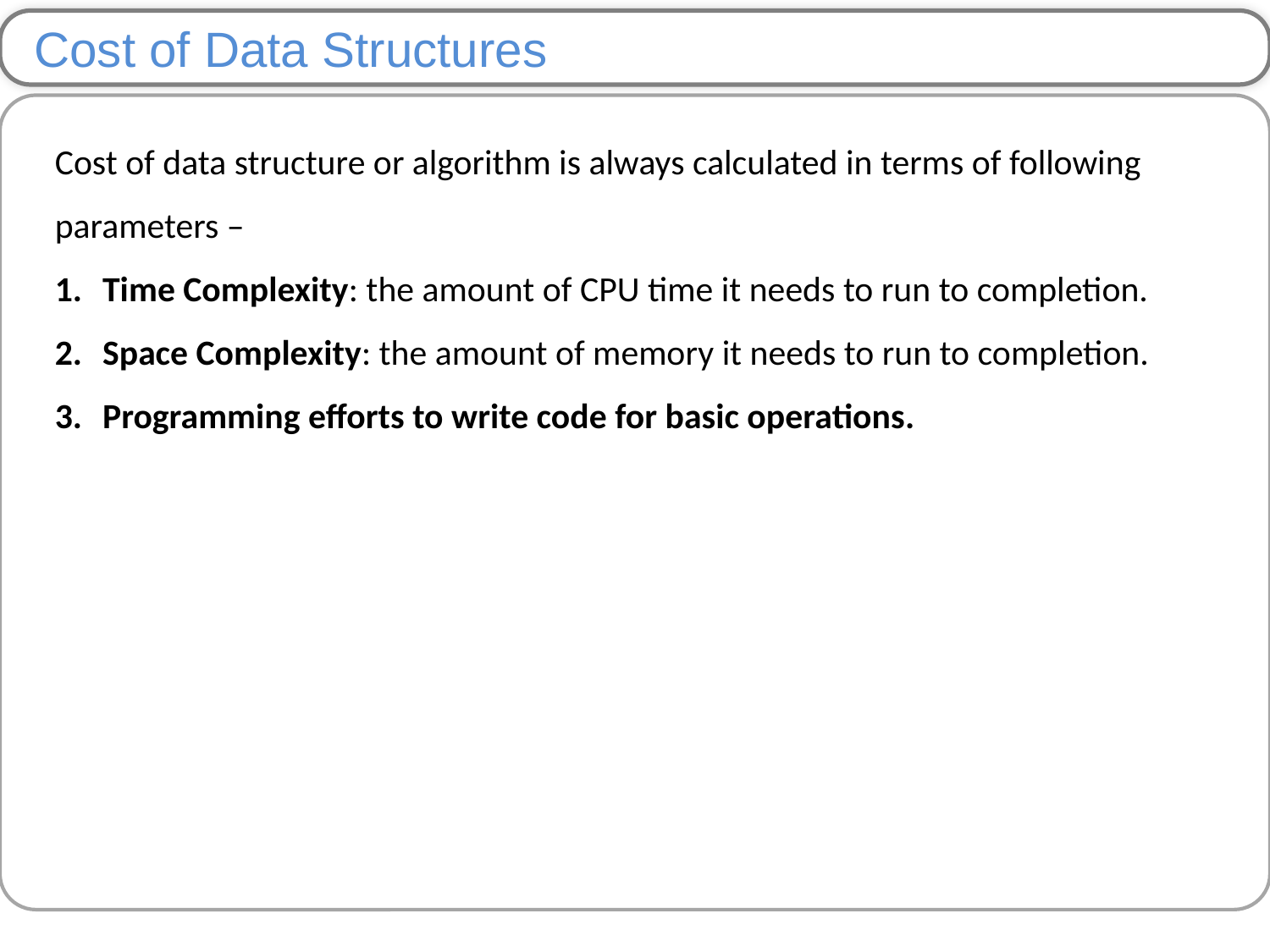

Cost of Data Structures

Cost of data structure or algorithm is always calculated in terms of following parameters –
Time Complexity: the amount of CPU time it needs to run to completion.
Space Complexity: the amount of memory it needs to run to completion.
Programming efforts to write code for basic operations.